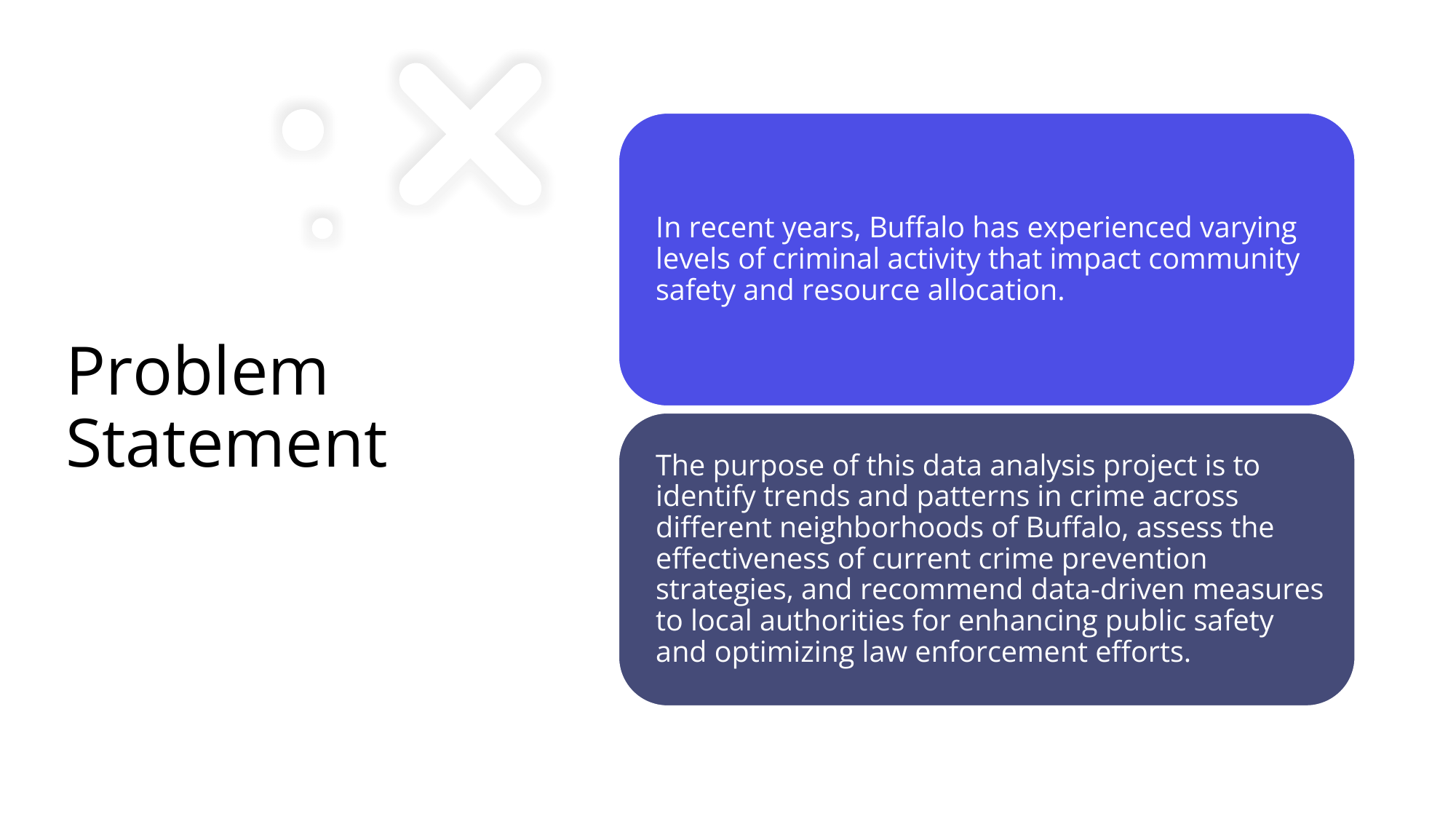

# Problem Statement
In recent years, Buffalo has experienced varying levels of criminal activity that impact community safety and resource allocation.
The purpose of this data analysis project is to identify trends and patterns in crime across different neighborhoods of Buffalo, assess the effectiveness of current crime prevention strategies, and recommend data-driven measures to local authorities for enhancing public safety and optimizing law enforcement efforts.